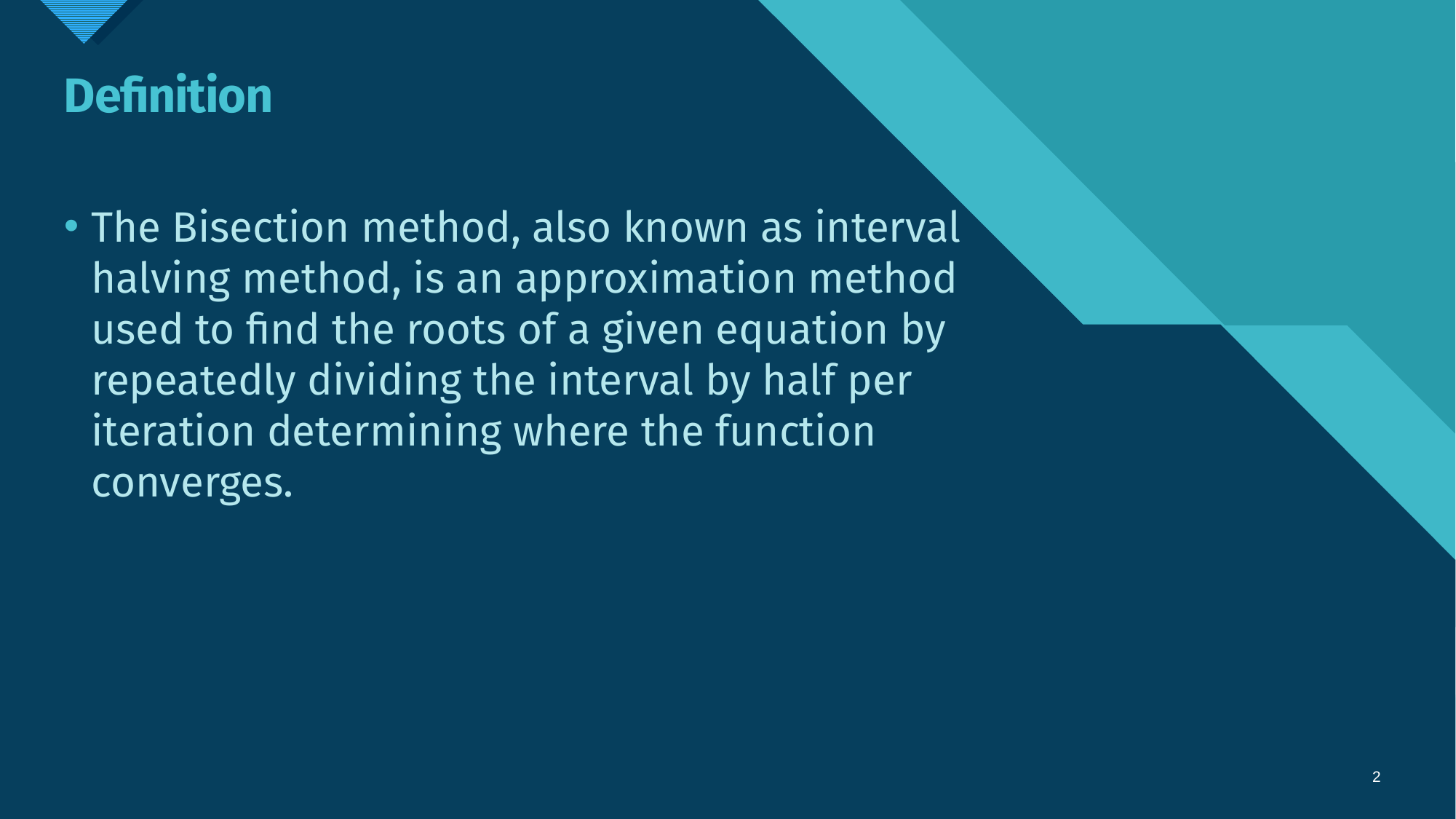

# Definition
The Bisection method, also known as interval halving method, is an approximation method used to find the roots of a given equation by repeatedly dividing the interval by half per iteration determining where the function converges.
2